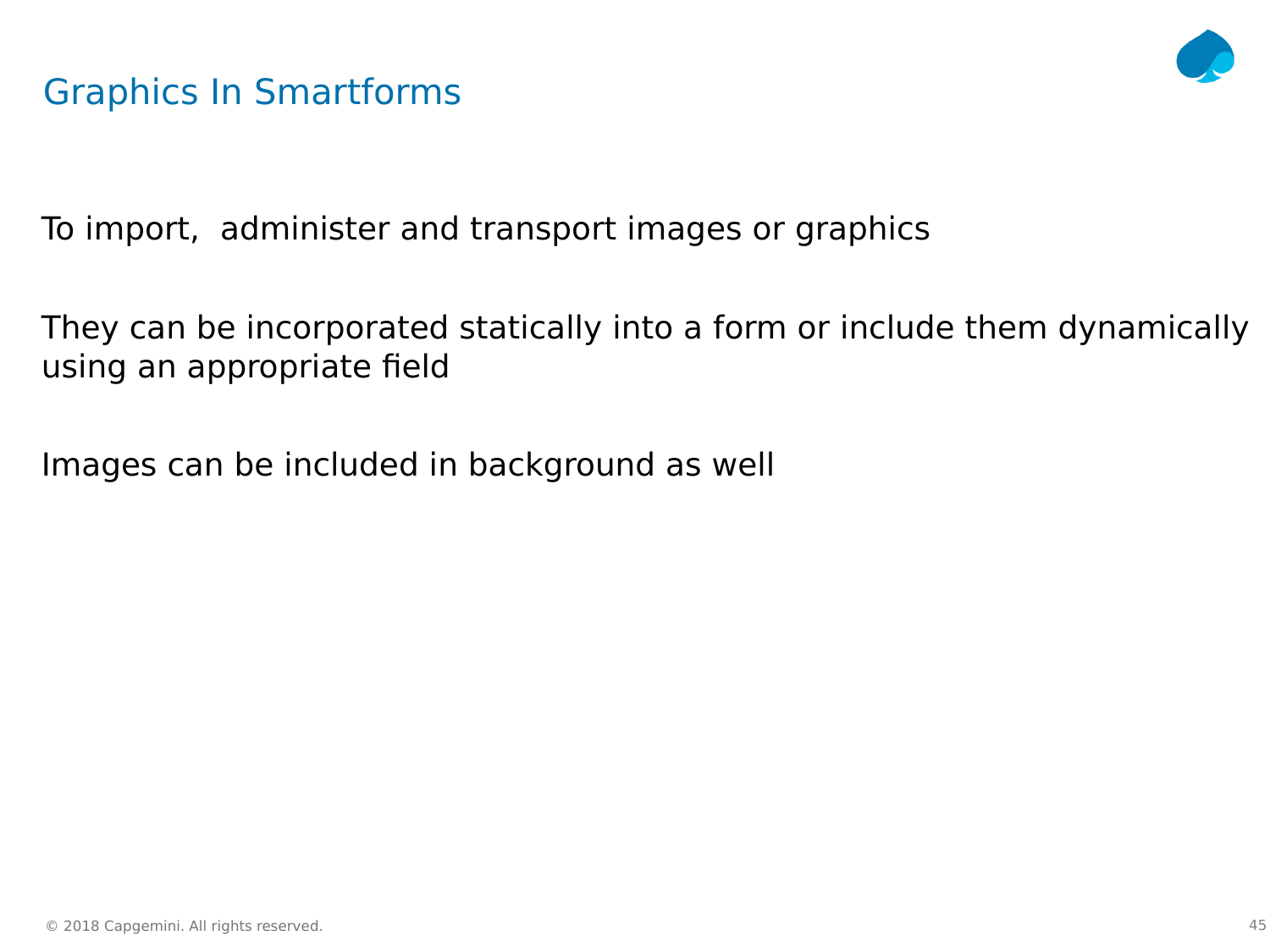

# Graphics In Smartforms
To import,  administer and transport images or graphics

They can be incorporated statically into a form or include them dynamically using an appropriate field

Images can be included in background as well